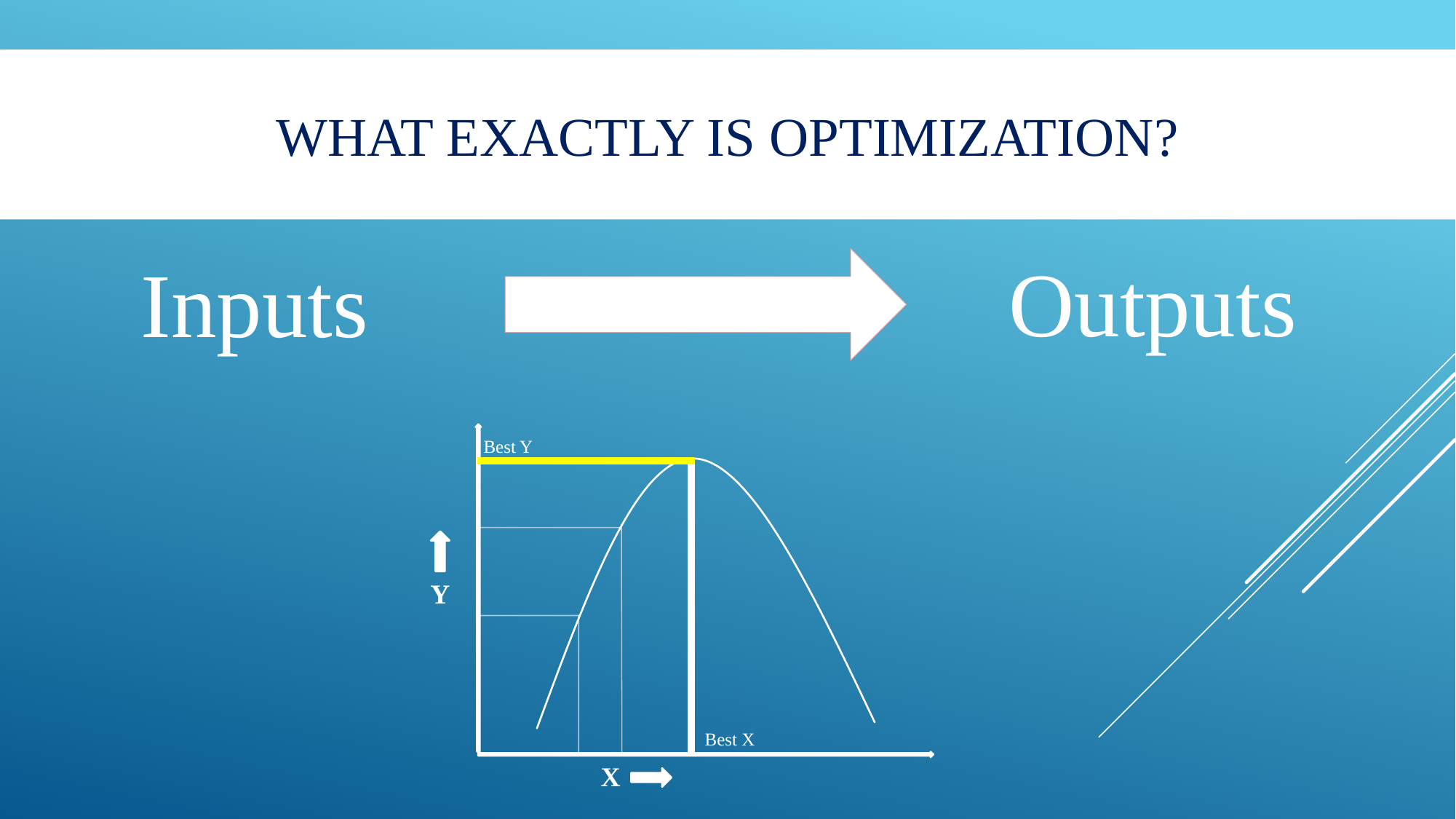

# What exactly is Optimization?
Outputs
Inputs

Best Y

Y

Best X

X